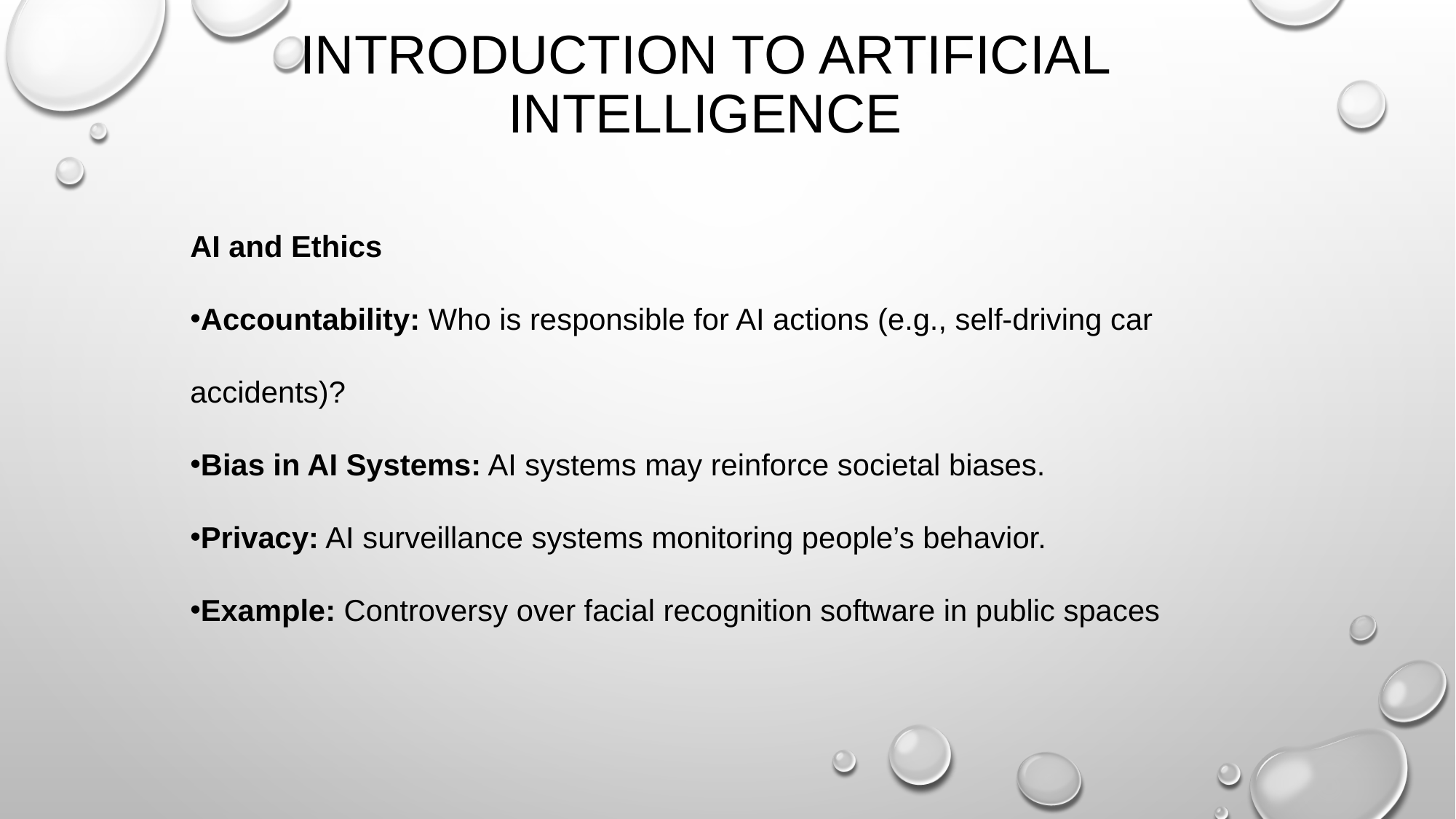

# Introduction to artificial intelligence
AI and Ethics
Accountability: Who is responsible for AI actions (e.g., self-driving car accidents)?
Bias in AI Systems: AI systems may reinforce societal biases.
Privacy: AI surveillance systems monitoring people’s behavior.
Example: Controversy over facial recognition software in public spaces